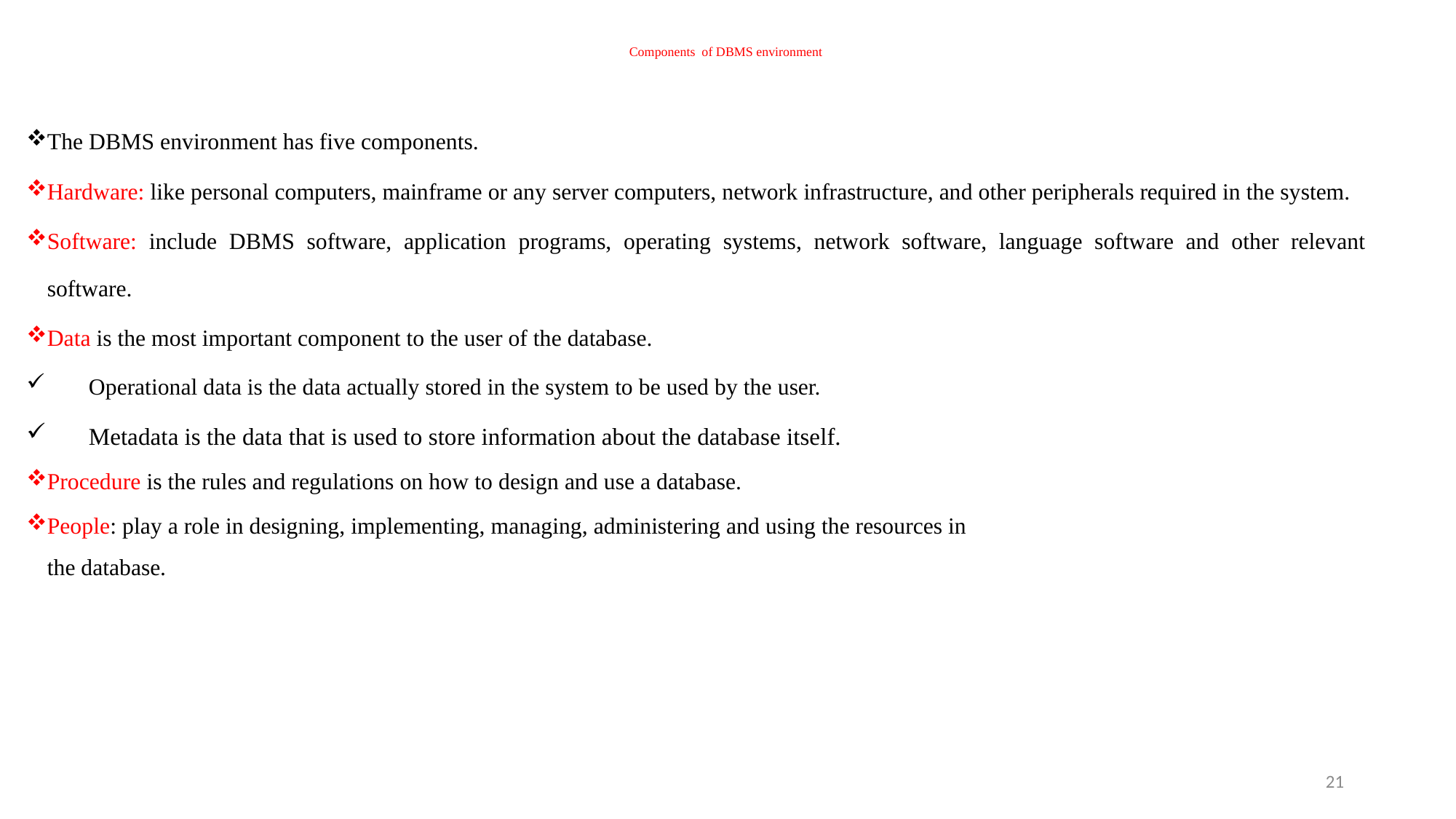

# Components  of DBMS environment
The DBMS environment has five components.
Hardware: like personal computers, mainframe or any server computers, network infrastructure, and other peripherals required in the system.
Software: include DBMS software, application programs, operating systems, network software, language software and other relevant software.
Data is the most important component to the user of the database.
Operational data is the data actually stored in the system to be used by the user.
Metadata is the data that is used to store information about the database itself.
Procedure is the rules and regulations on how to design and use a database.
People: play a role in designing, implementing, managing, administering and using the resources in
the database.

21